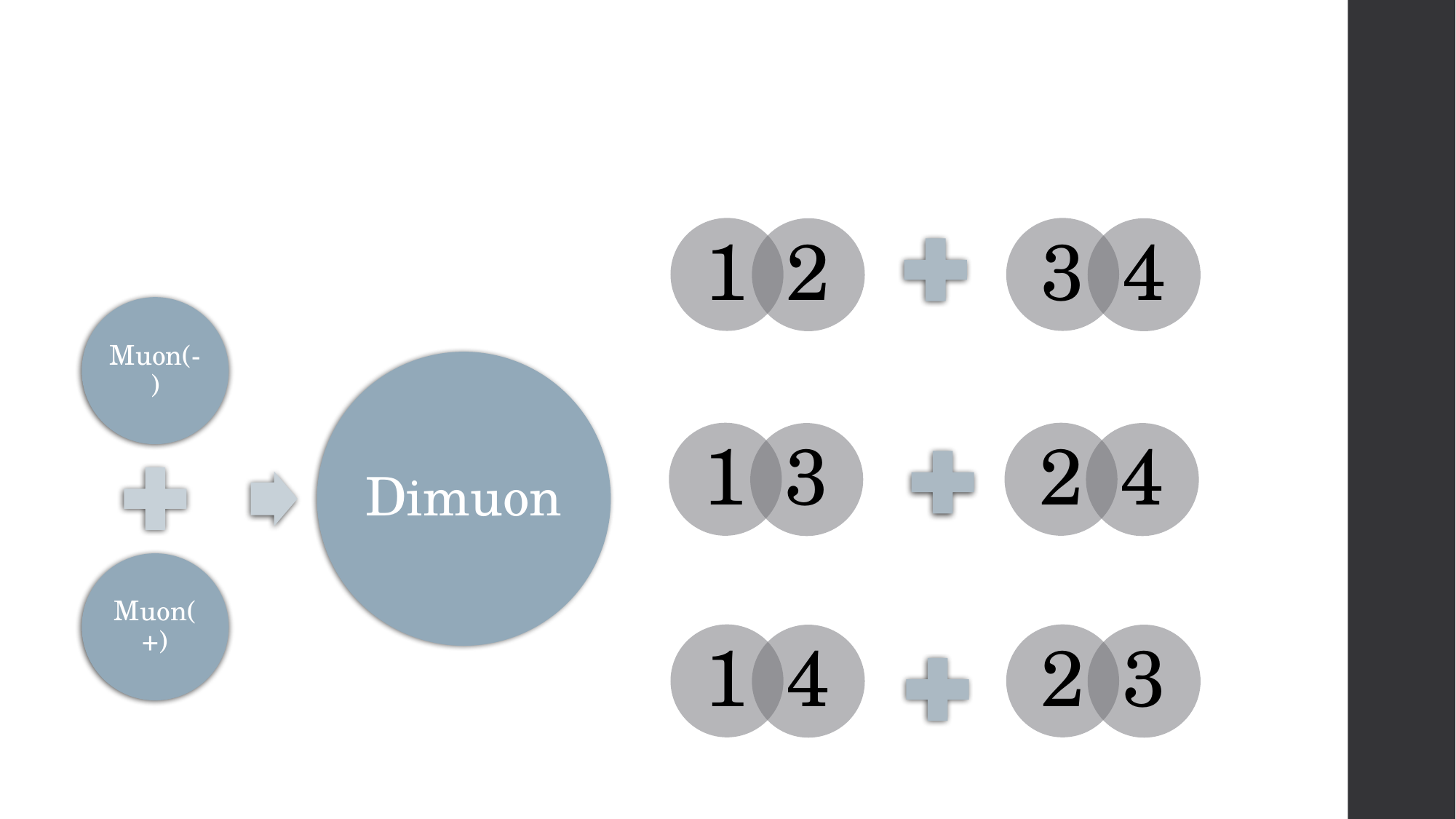

#
1
2
3
4

Muon(-)

Muon(+)

Dimuon
1
3
2
4

1
4
2
3